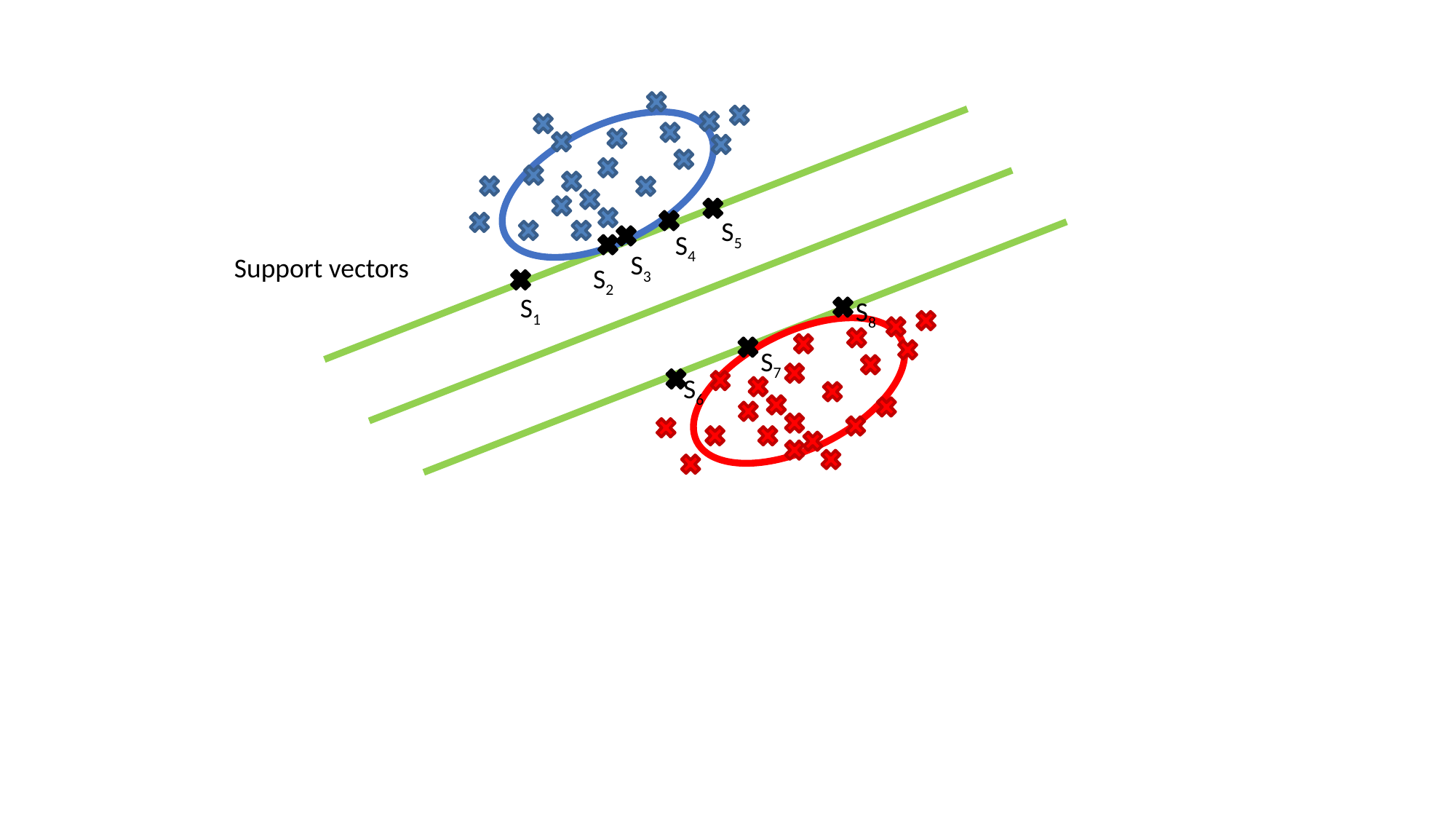

S5

S4

S3
Support vectors
S2

S1
S8

S7

S6